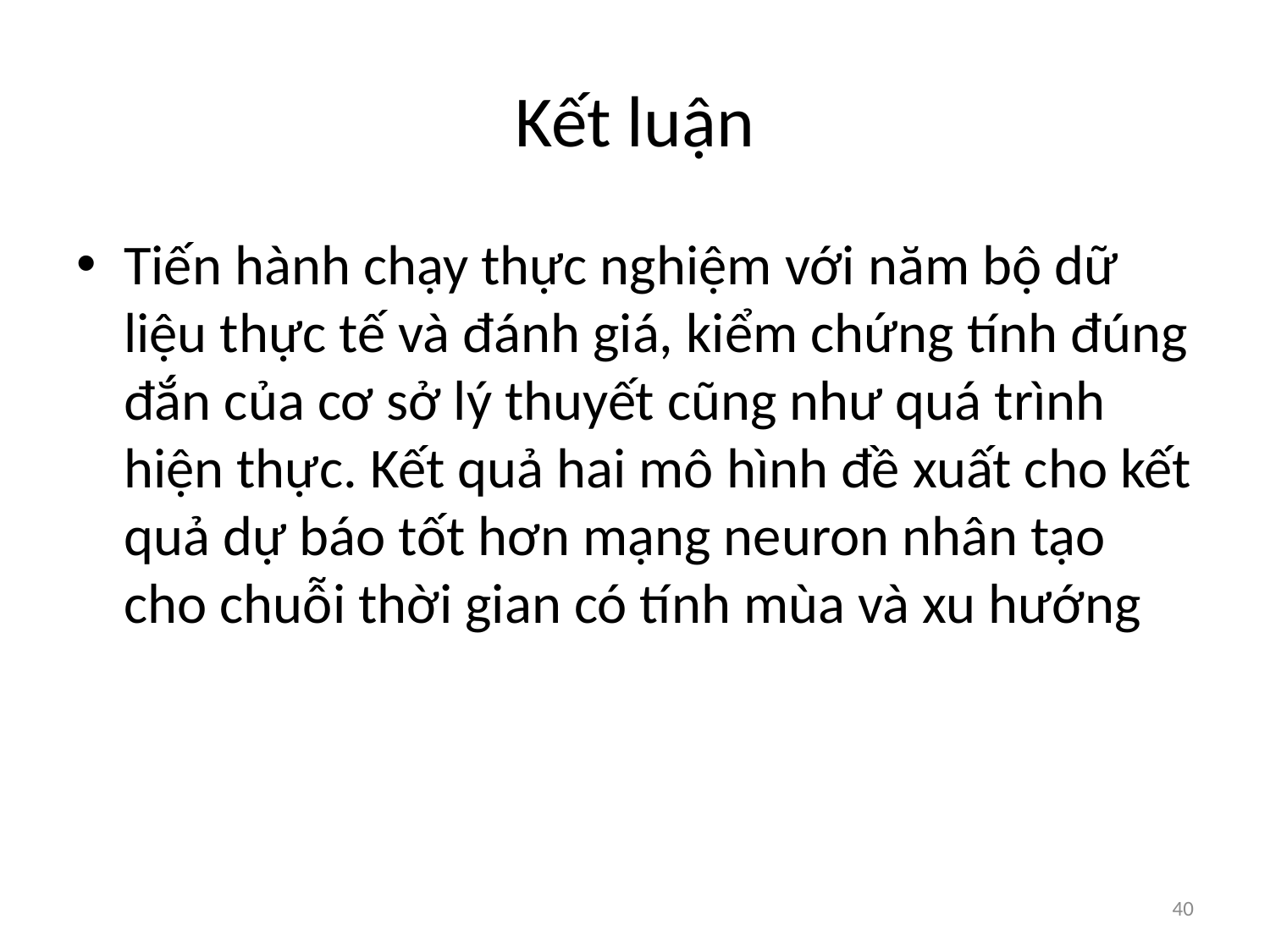

# Kết luận
Tiến hành chạy thực nghiệm với năm bộ dữ liệu thực tế và đánh giá, kiểm chứng tính đúng đắn của cơ sở lý thuyết cũng như quá trình hiện thực. Kết quả hai mô hình đề xuất cho kết quả dự báo tốt hơn mạng neuron nhân tạo cho chuỗi thời gian có tính mùa và xu hướng

40